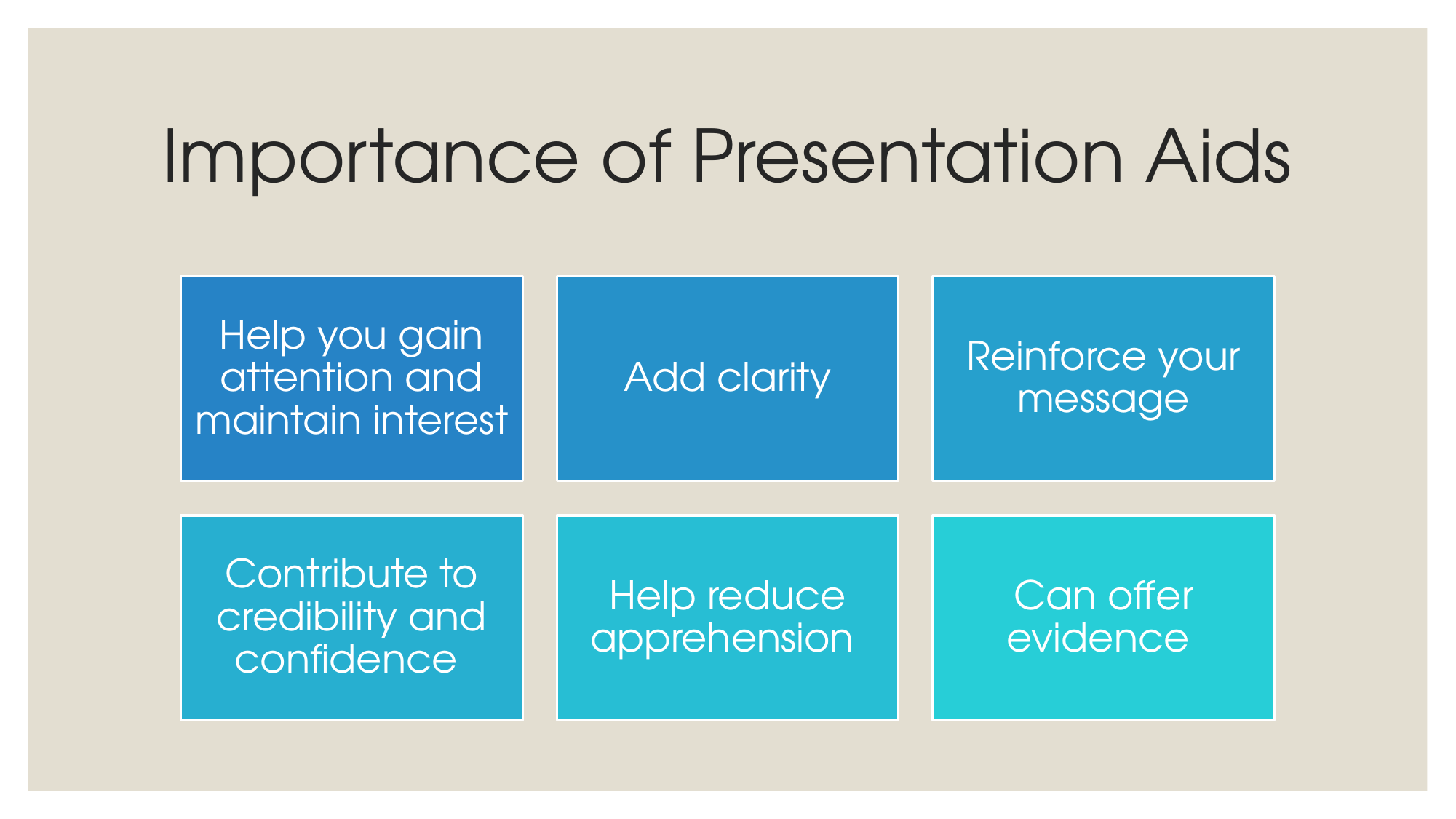

# Importance of Presentation Aids
Help you gain attention and maintain interest
Add clarity
Reinforce your message
Contribute to credibility and confidence
Help reduce apprehension
Can offer evidence